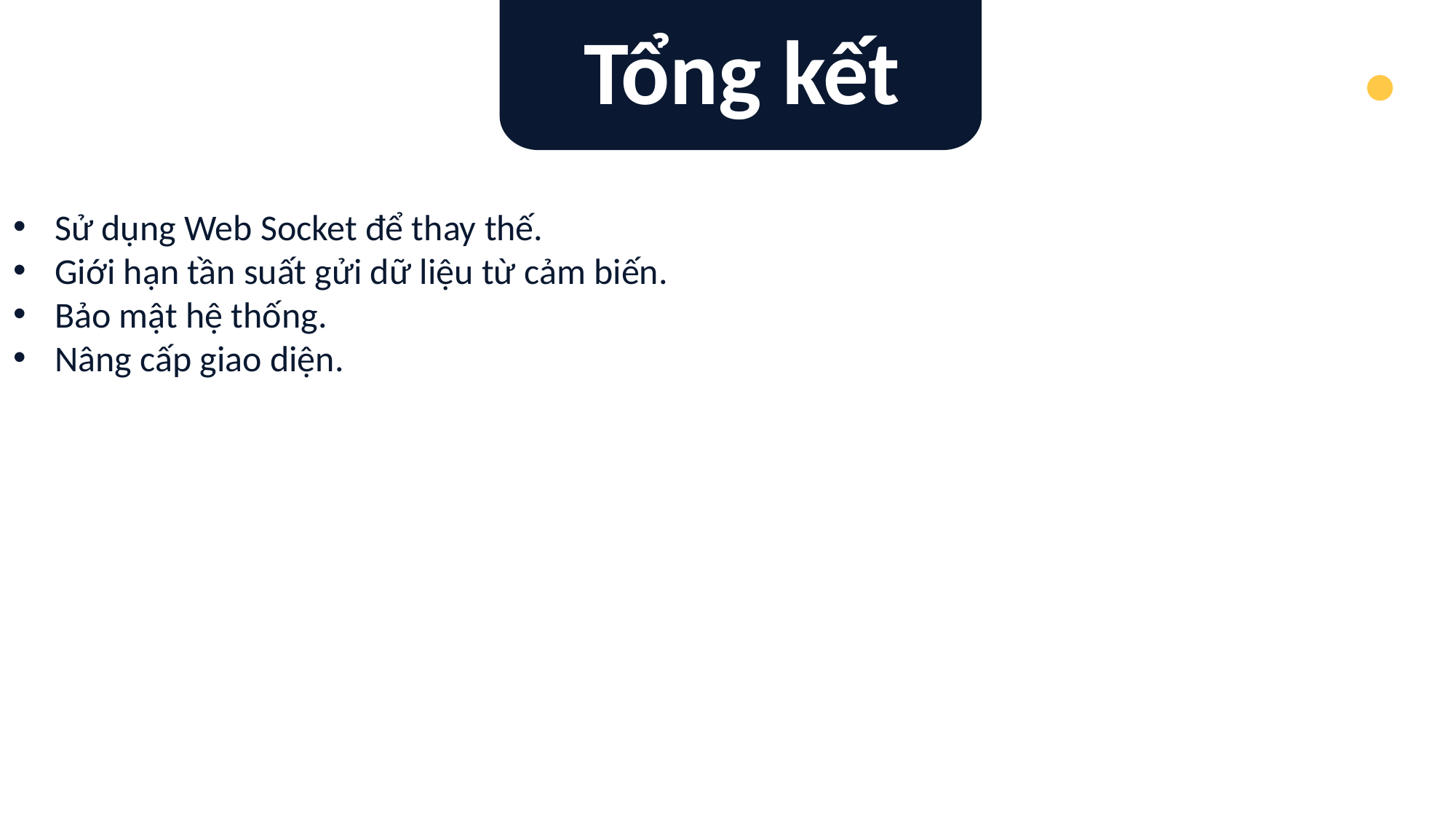

Tổng kết

Sử dụng Web Socket để thay thế.
Giới hạn tần suất gửi dữ liệu từ cảm biến.
Bảo mật hệ thống.
Nâng cấp giao diện.